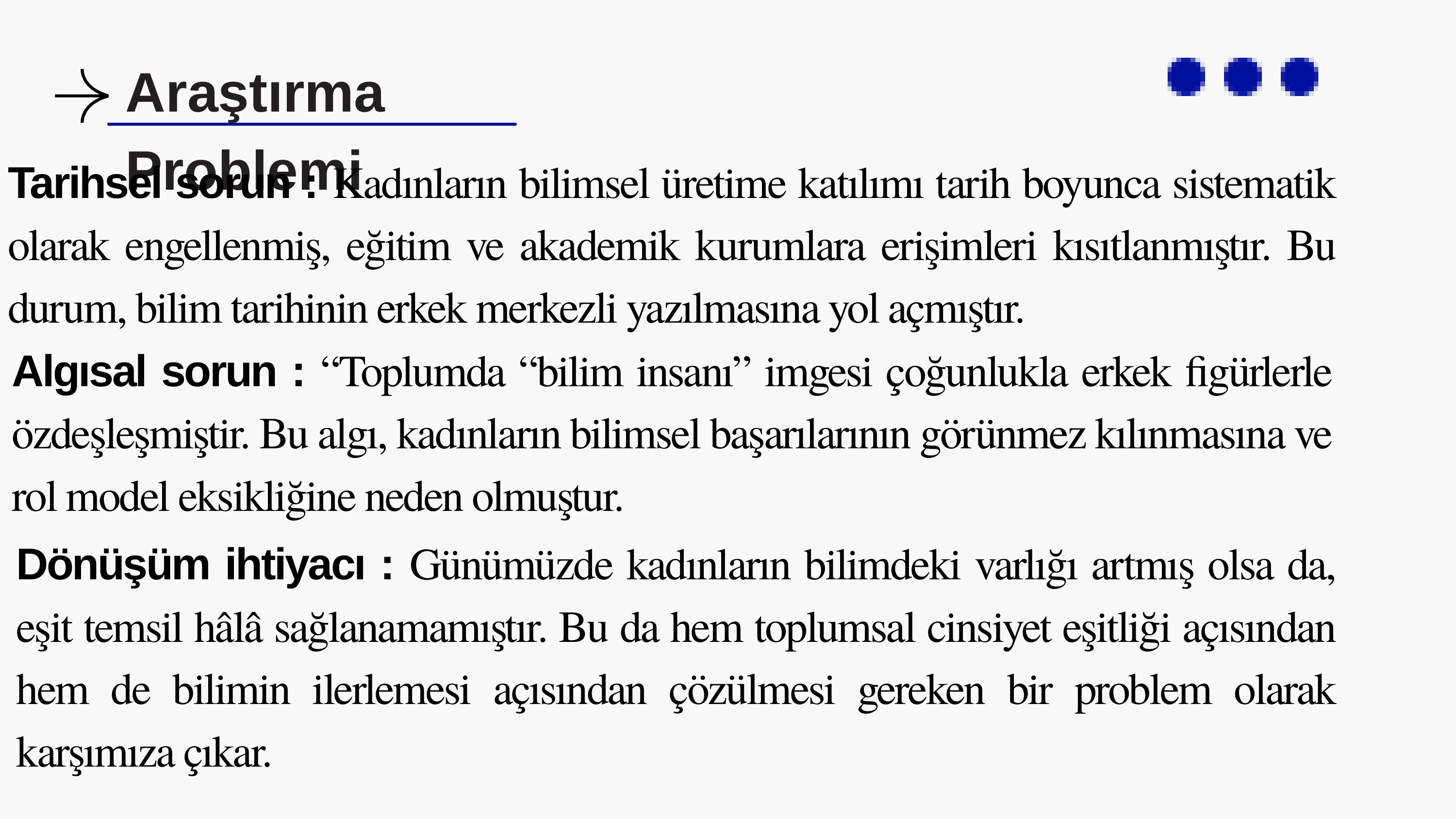

Araştırma Problemi

Tarihsel sorun : Kadınların bilimsel üretime katılımı tarih boyunca sistematik olarak engellenmiş, eğitim ve akademik kurumlara erişimleri kısıtlanmıştır. Bu durum, bilim tarihinin erkek merkezli yazılmasına yol açmıştır.
Algısal sorun : “Toplumda “bilim insanı” imgesi çoğunlukla erkek figürlerle özdeşleşmiştir. Bu algı, kadınların bilimsel başarılarının görünmez kılınmasına ve rol model eksikliğine neden olmuştur.

Dönüşüm ihtiyacı : Günümüzde kadınların bilimdeki varlığı artmış olsa da, eşit temsil hâlâ sağlanamamıştır. Bu da hem toplumsal cinsiyet eşitliği açısından hem de bilimin ilerlemesi açısından çözülmesi gereken bir problem olarak karşımıza çıkar.